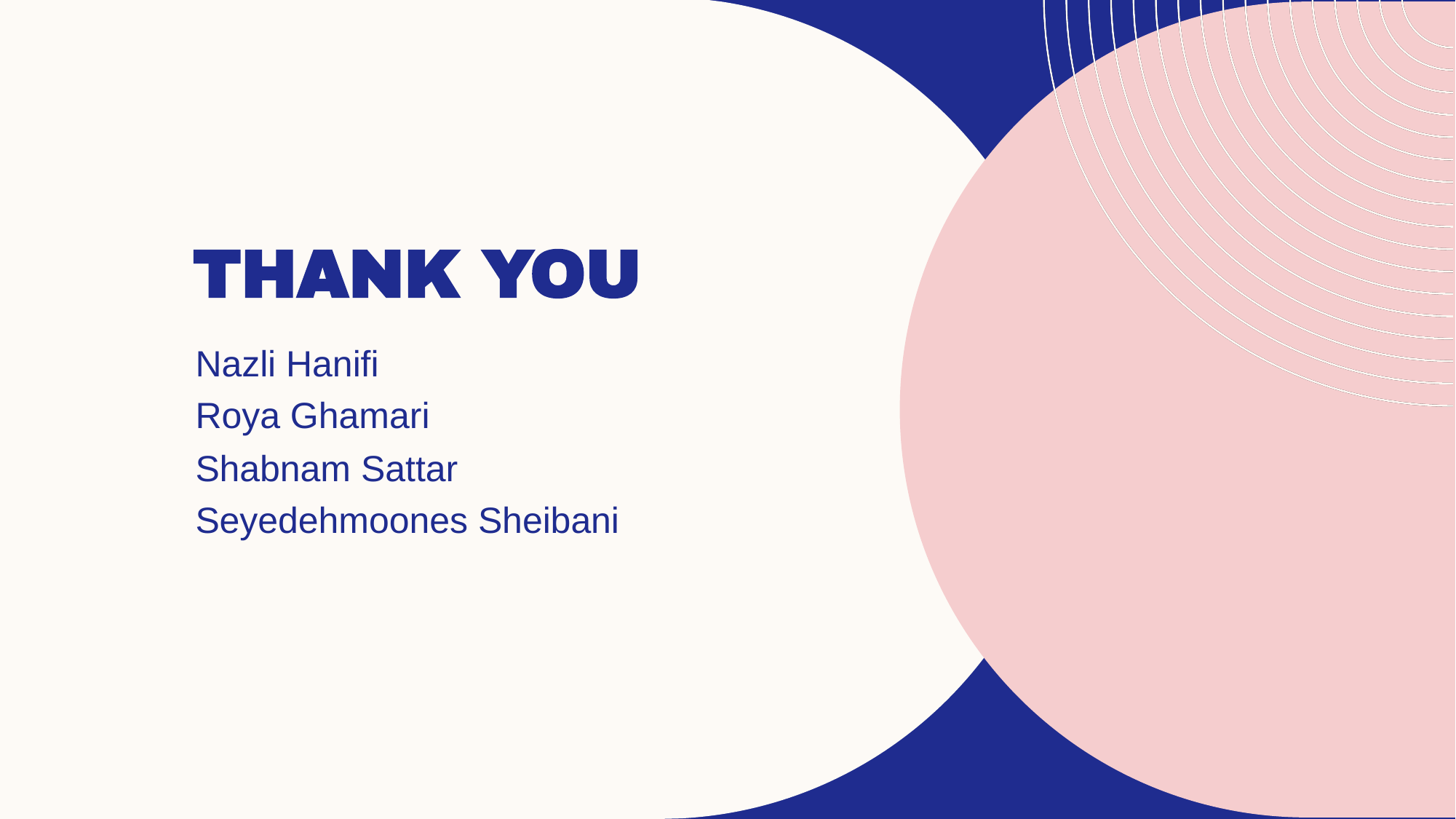

# THANK YOU
Nazli Hanifi
Roya Ghamari
Shabnam Sattar
Seyedehmoones Sheibani